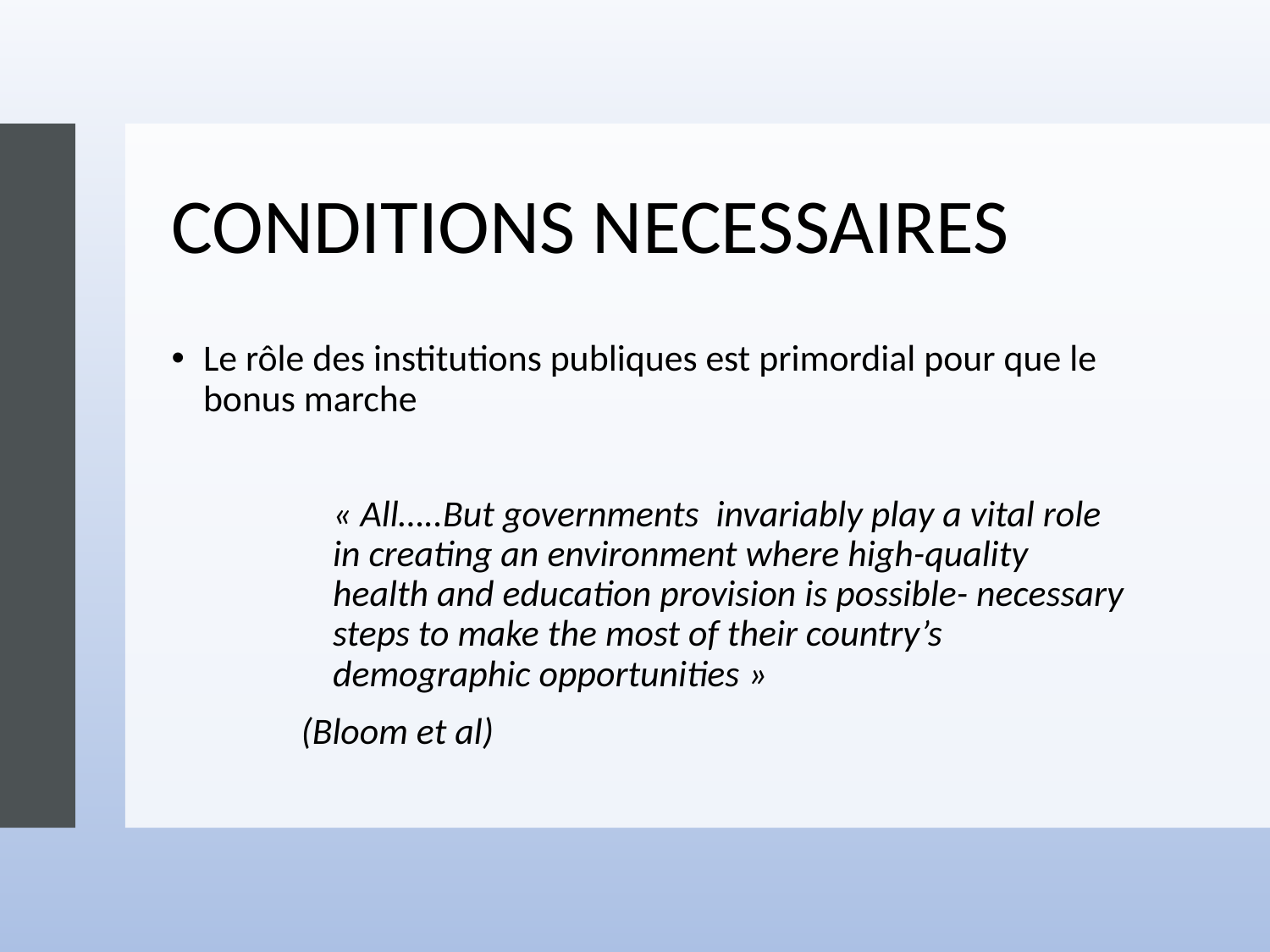

# CONDITIONS NECESSAIRES
Le rôle des institutions publiques est primordial pour que le bonus marche

	« All…..But governments  invariably play a vital role in creating an environment where high-quality health and education provision is possible- necessary steps to make the most of their country’s demographic opportunities »
(Bloom et al)